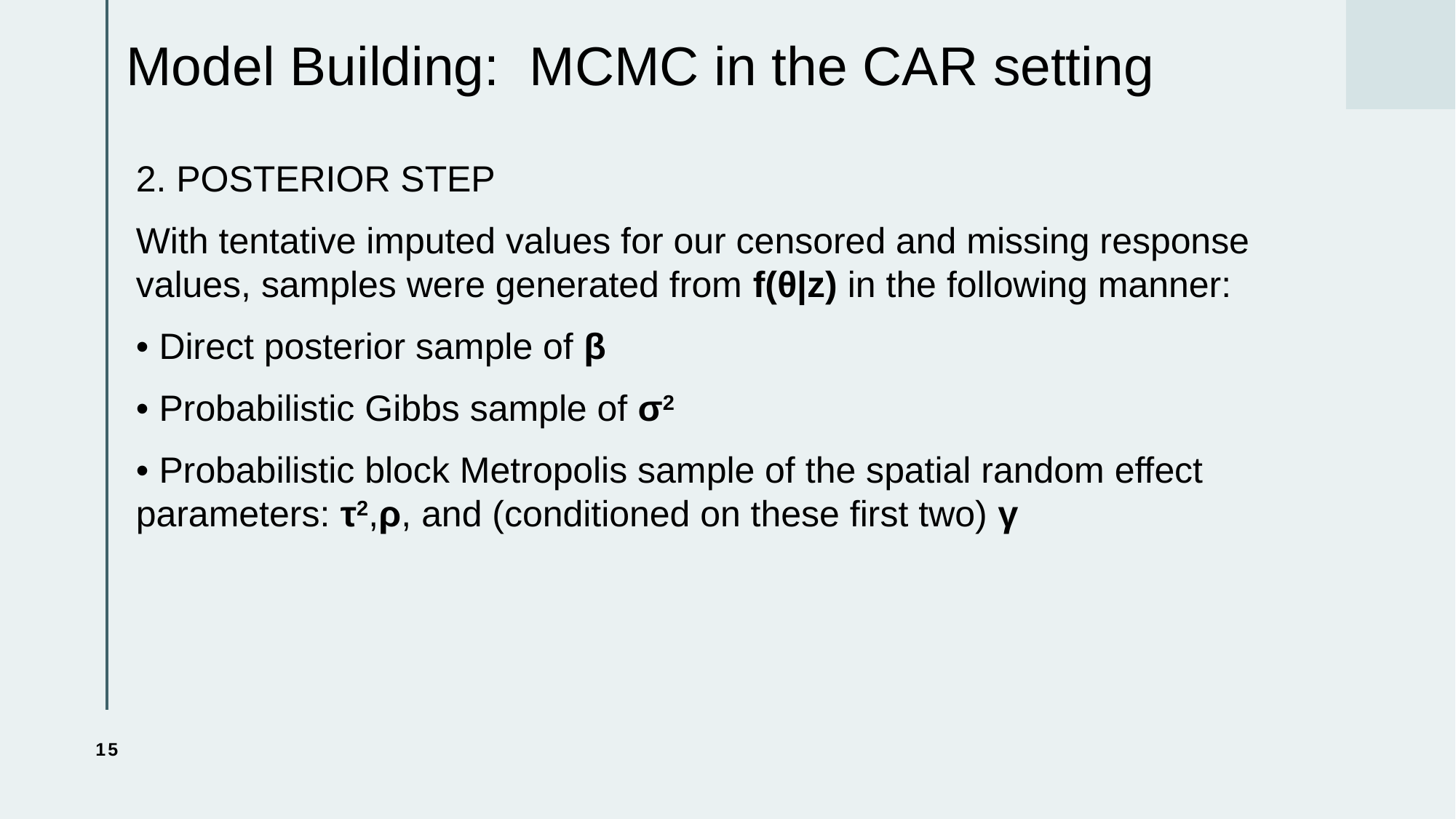

# Model Building:  MCMC in the CAR setting
2. POSTERIOR STEP
With tentative imputed values for our censored and missing response values, samples were generated from f(θ|z) in the following manner:
• Direct posterior sample of β
• Probabilistic Gibbs sample of σ2
• Probabilistic block Metropolis sample of the spatial random effect 	parameters: τ2,ρ, and (conditioned on these first two) γ

15